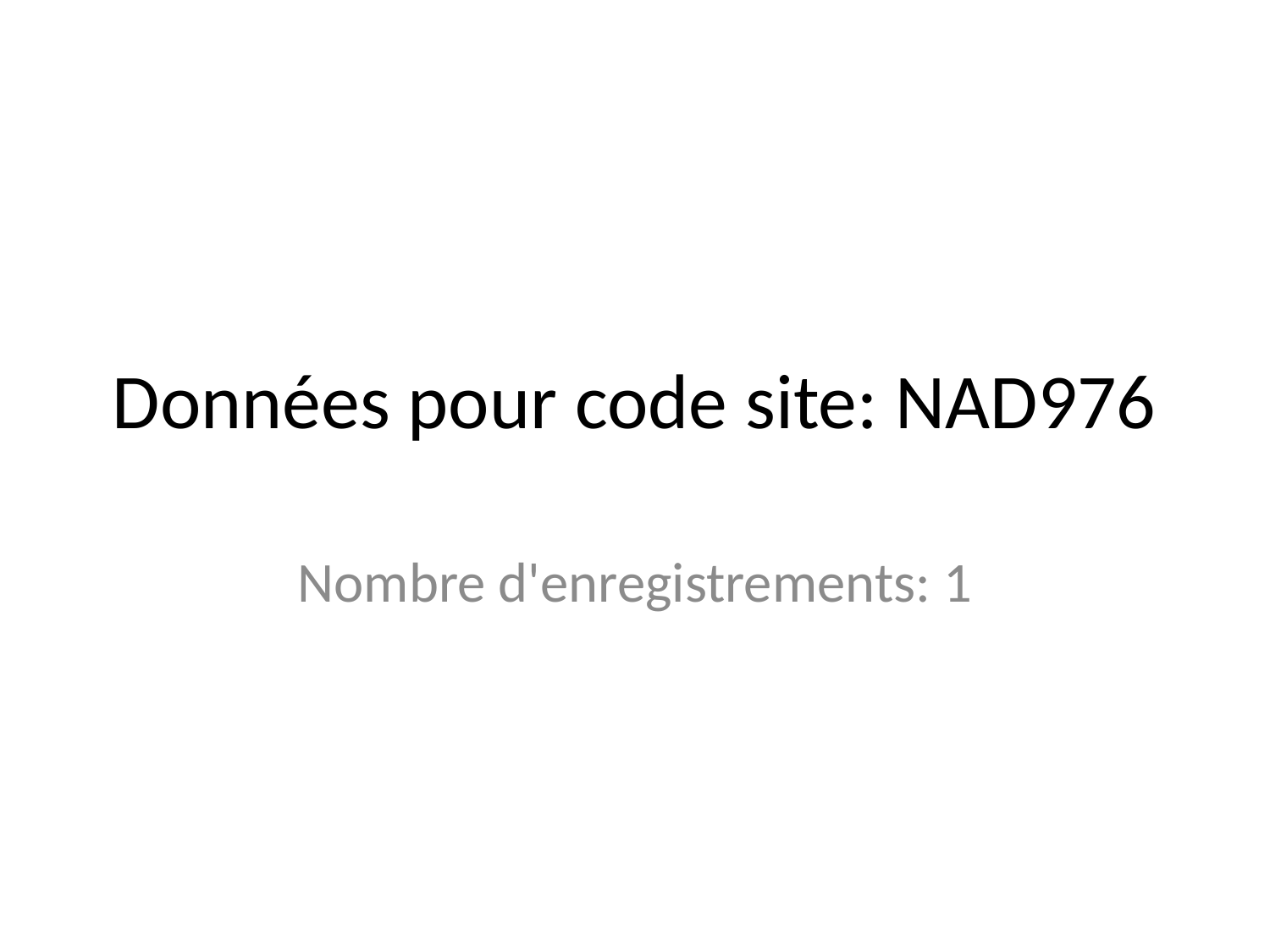

# Données pour code site: NAD976
Nombre d'enregistrements: 1